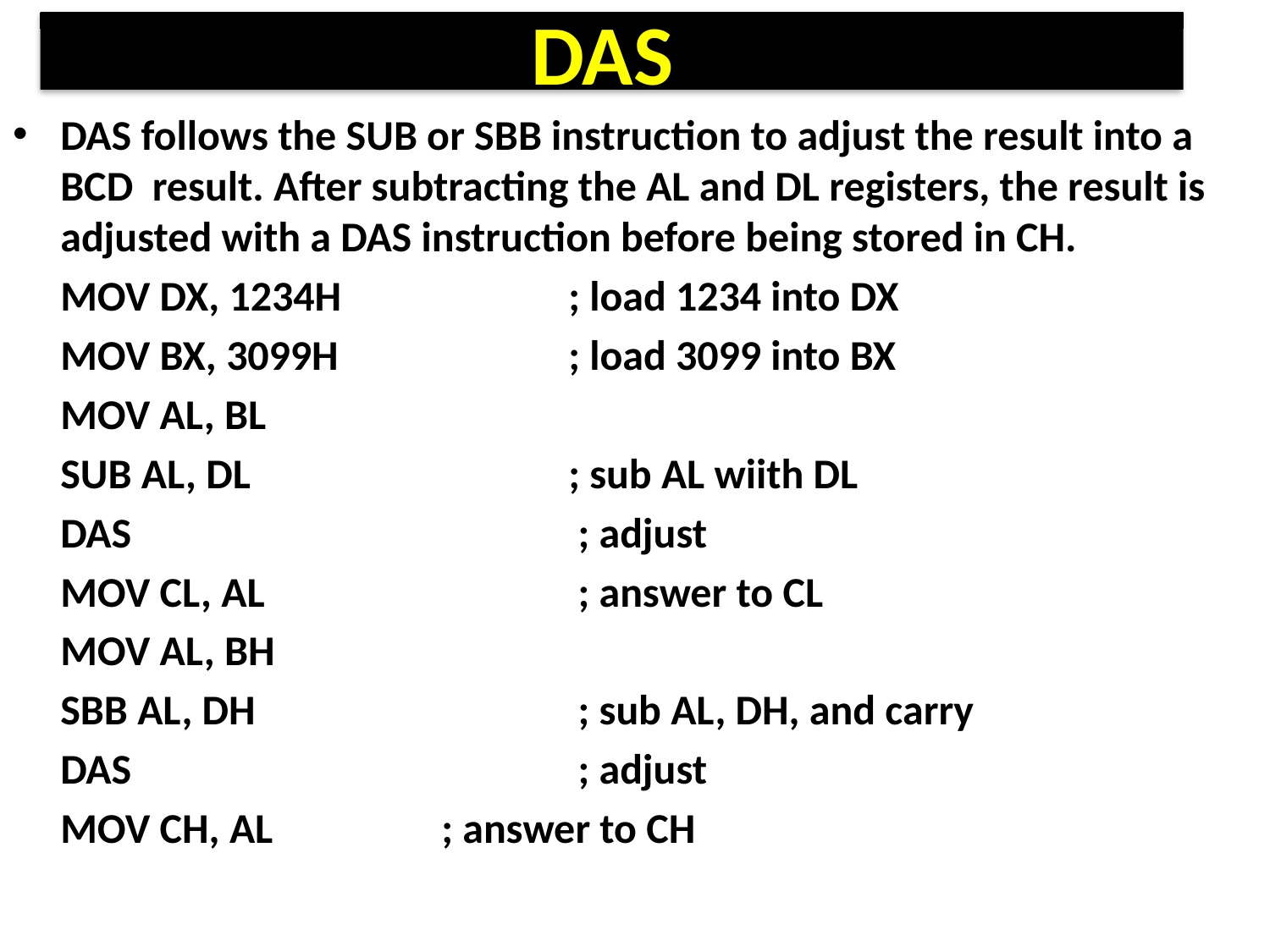

# DAS
DAS follows the SUB or SBB instruction to adjust the result into a BCD  result. After subtracting the AL and DL registers, the result is adjusted with a DAS instruction before being stored in CH.
	MOV DX, 1234H 		; load 1234 into DX
	MOV BX, 3099H 		; load 3099 into BX
	MOV AL, BL
	SUB AL, DL 			; sub AL wiith DL
	DAS				 ; adjust
	MOV CL, AL			 ; answer to CL
	MOV AL, BH
	SBB AL, DH			 ; sub AL, DH, and carry
	DAS				 ; adjust
	MOV CH, AL 		; answer to CH